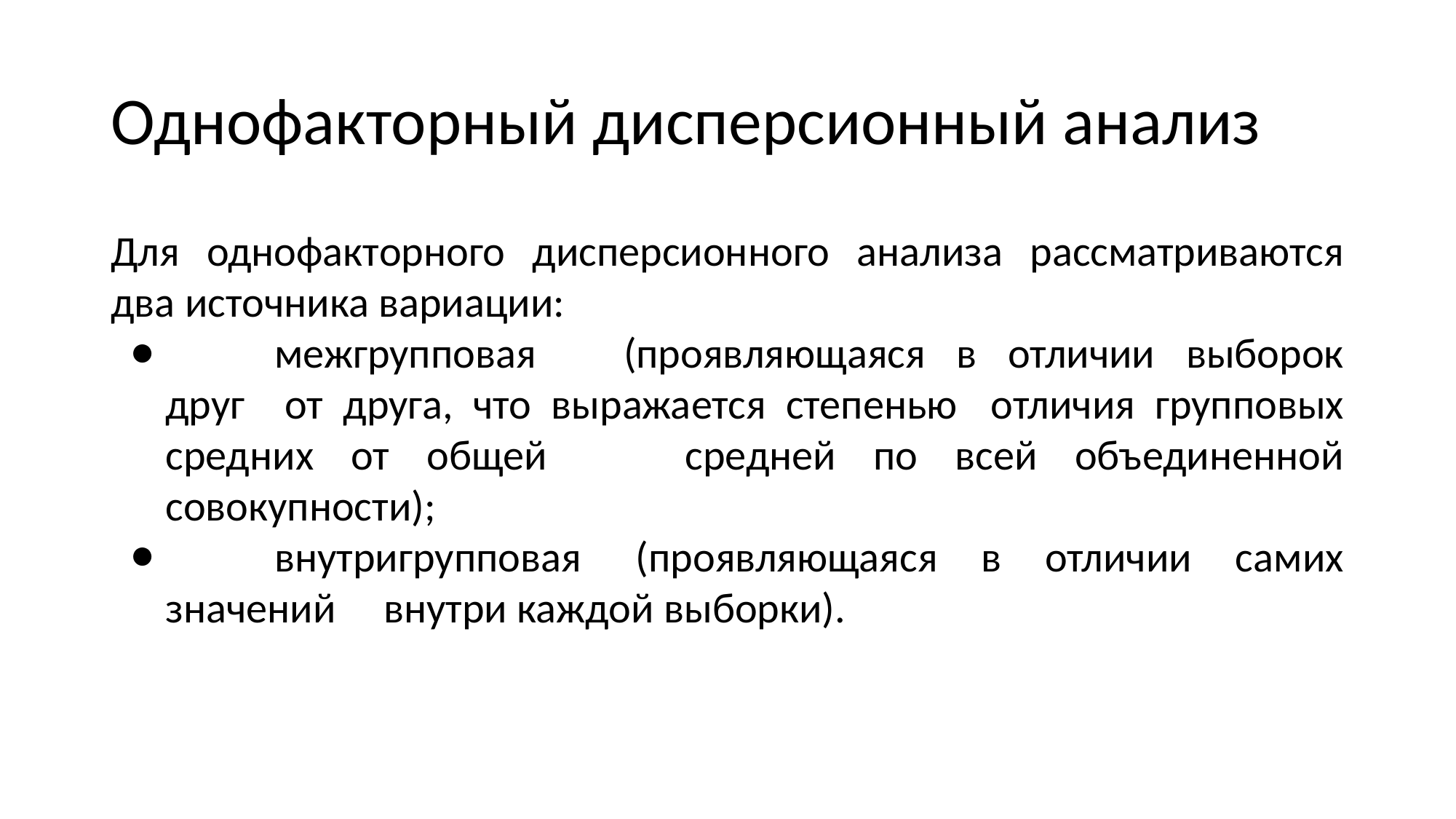

# Однофакторный дисперсионный анализ
Для однофакторного дисперсионного анализа рассматриваются два источника вариации:
	межгрупповая 	(проявляющаяся в отличии выборок друг 	от друга, что выражается степенью 	отличия групповых средних от общей 	средней по всей объединенной совокупности);
	внутригрупповая 	(проявляющаяся в отличии самих значений 	внутри каждой выборки).